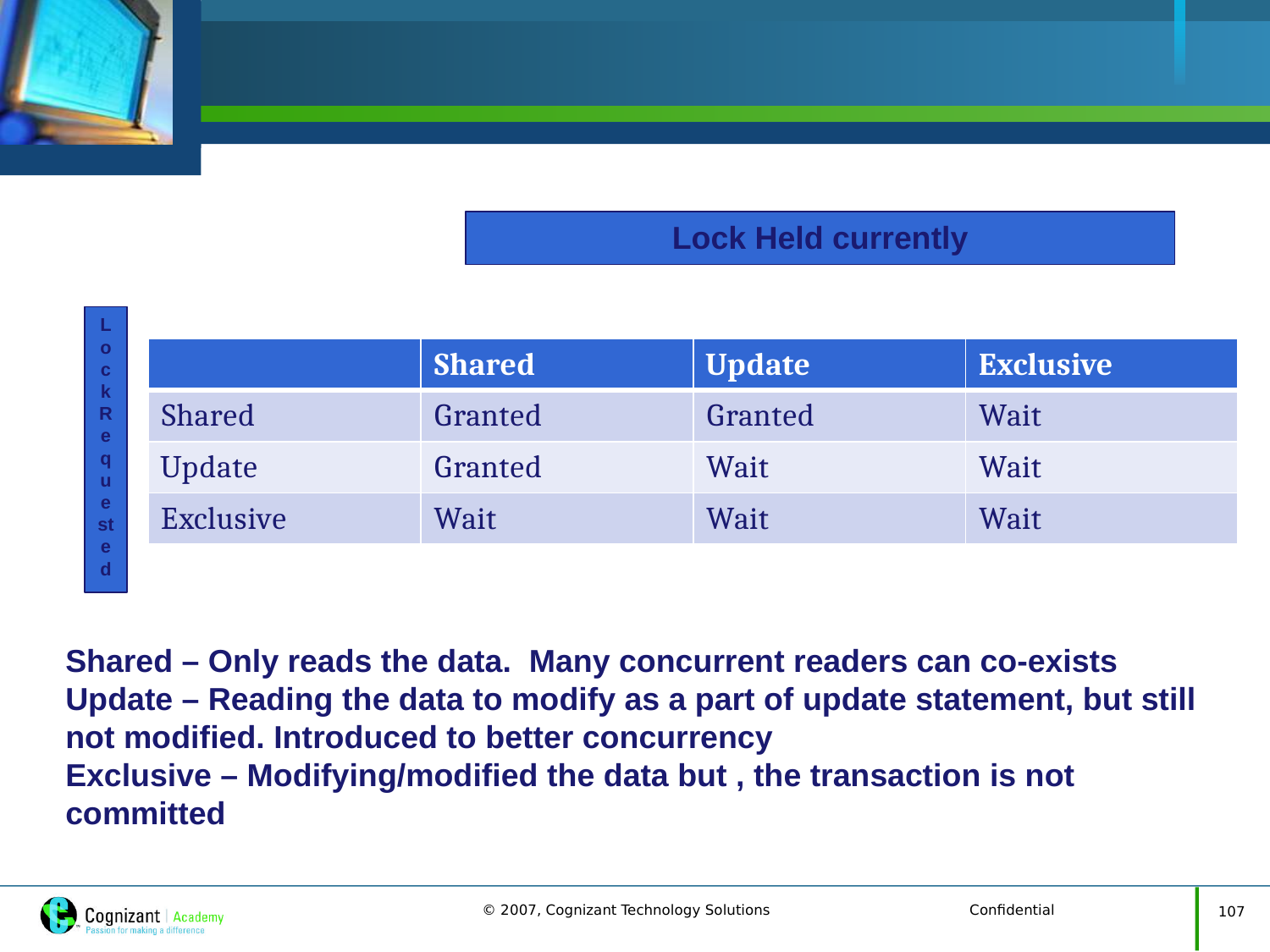

#
Lock Held currently
Lock Requested
|  | Shared | Update | Exclusive |
| --- | --- | --- | --- |
| Shared | Granted | Granted | Wait |
| Update | Granted | Wait | Wait |
| Exclusive | Wait | Wait | Wait |
Shared – Only reads the data.  Many concurrent readers can co-exists
Update – Reading the data to modify as a part of update statement, but still not modified. Introduced to better concurrency
Exclusive – Modifying/modified the data but , the transaction is not committed
107